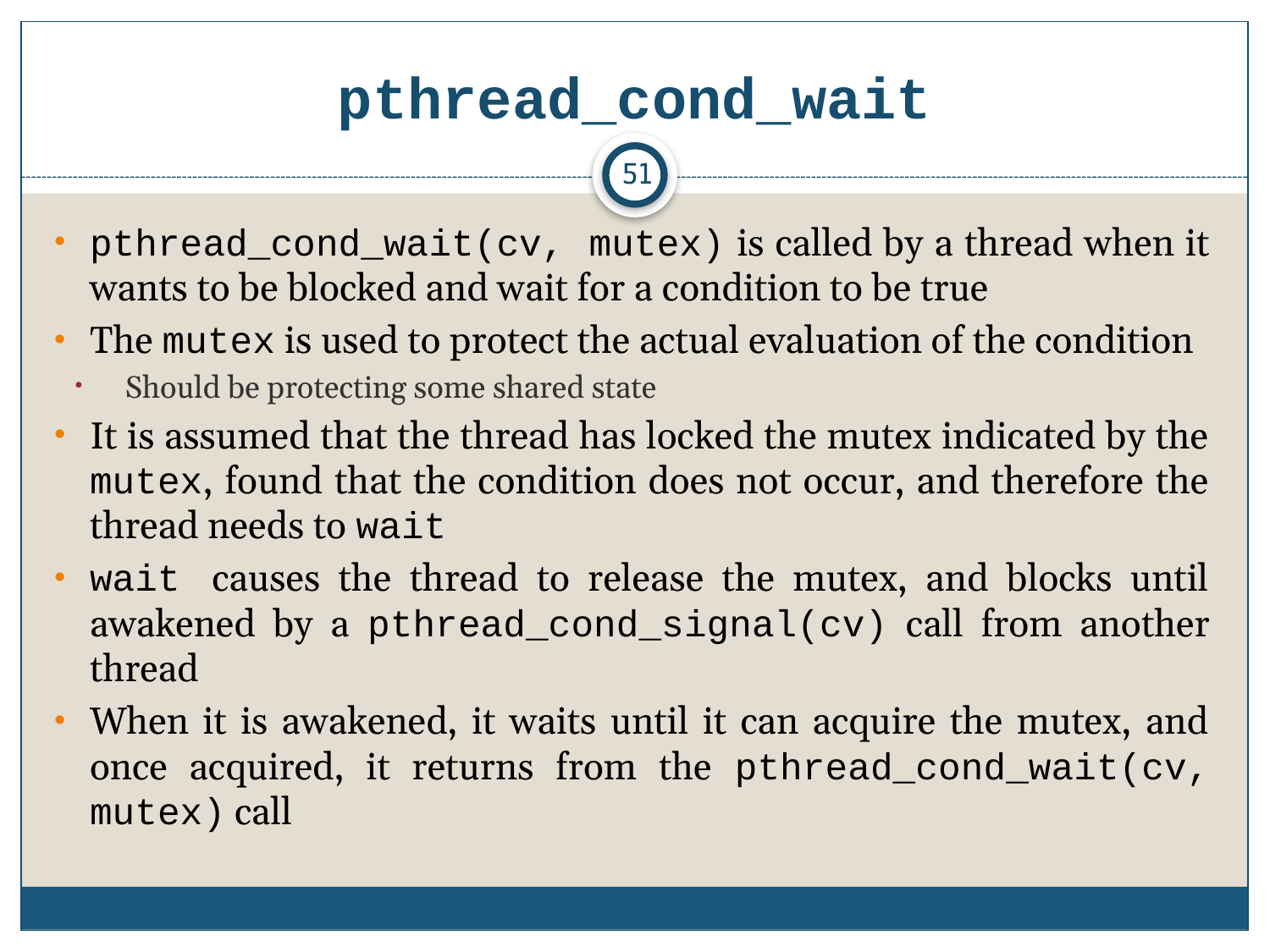

# pthread_cond_wait
51
pthread_cond_wait(cv, mutex) is called by a thread when it wants to be blocked and wait for a condition to be true
The mutex is used to protect the actual evaluation of the condition
Should be protecting some shared state
It is assumed that the thread has locked the mutex indicated by the mutex, found that the condition does not occur, and therefore the thread needs to wait
wait causes the thread to release the mutex, and blocks until awakened by a pthread_cond_signal(cv) call from another thread
When it is awakened, it waits until it can acquire the mutex, and once acquired, it returns from the pthread_cond_wait(cv, mutex) call